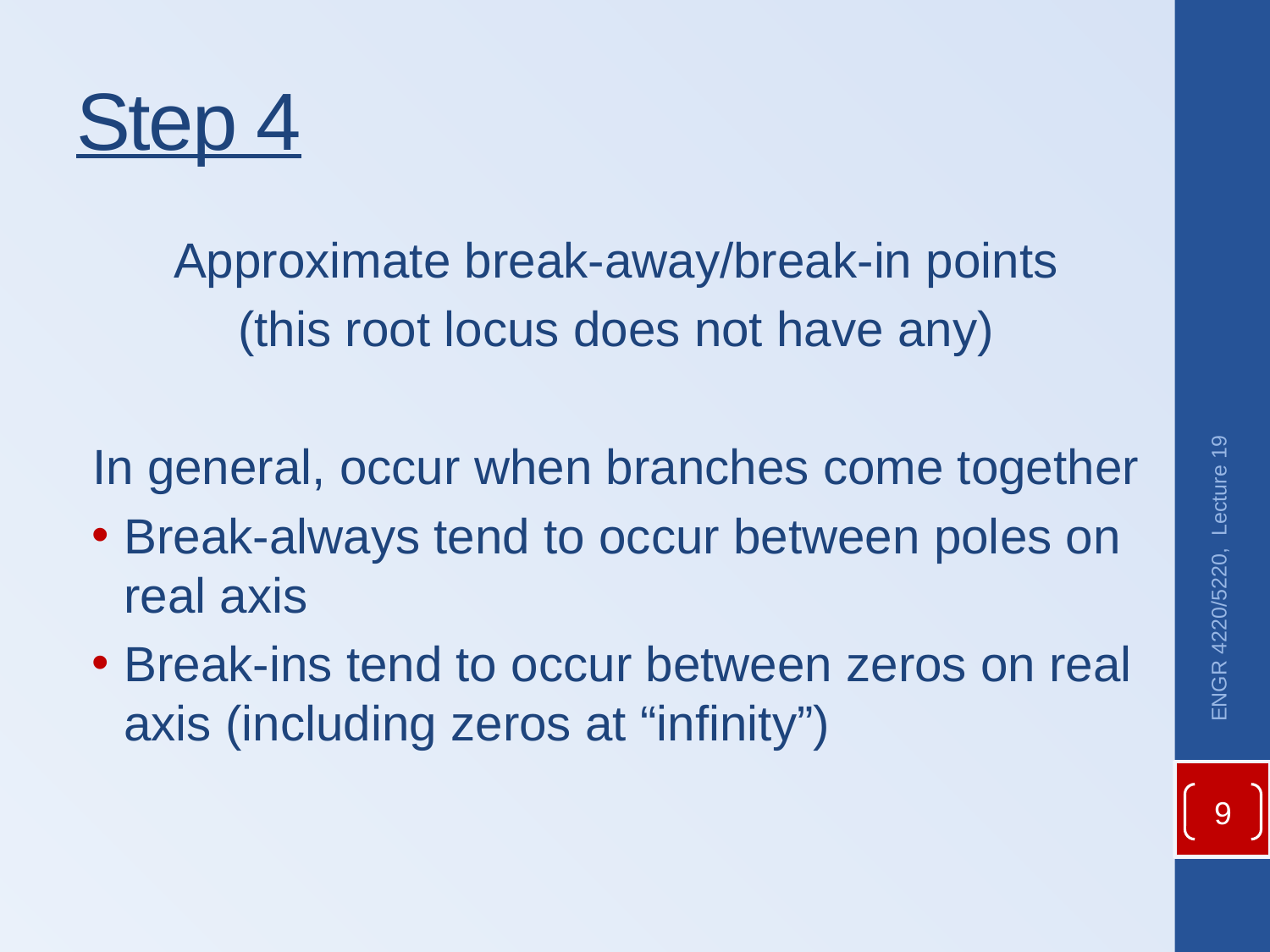

# Step 4
Approximate break-away/break-in points
(this root locus does not have any)

In general, occur when branches come together
Break-always tend to occur between poles on real axis
Break-ins tend to occur between zeros on real axis (including zeros at “infinity”)

ENGR 4220/5220,  Lecture 19
9